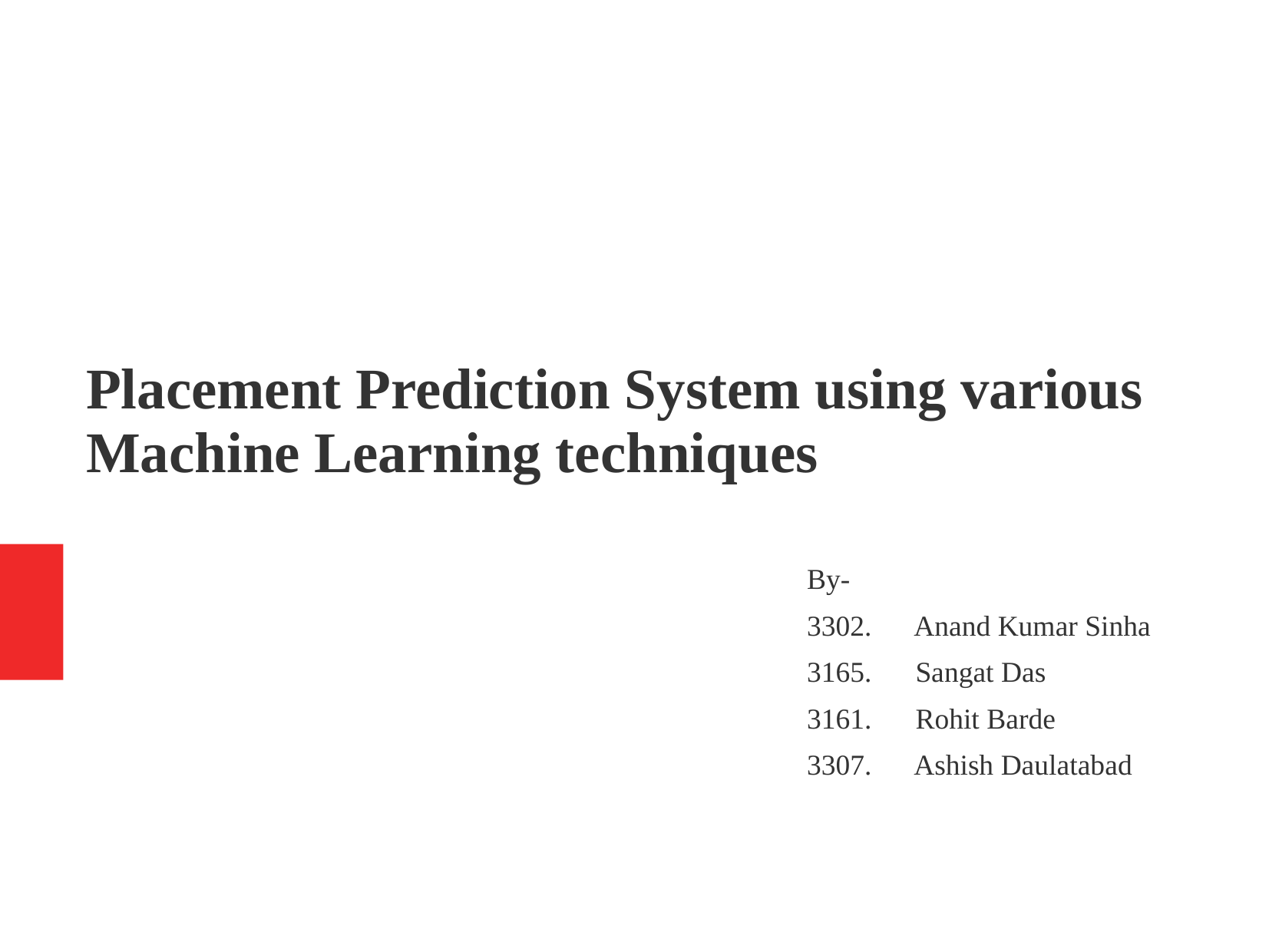

Placement Prediction System using various Machine Learning techniques
By-
3302.      Anand Kumar Sinha
3165.      Sangat Das
3161.      Rohit Barde
3307.      Ashish Daulatabad